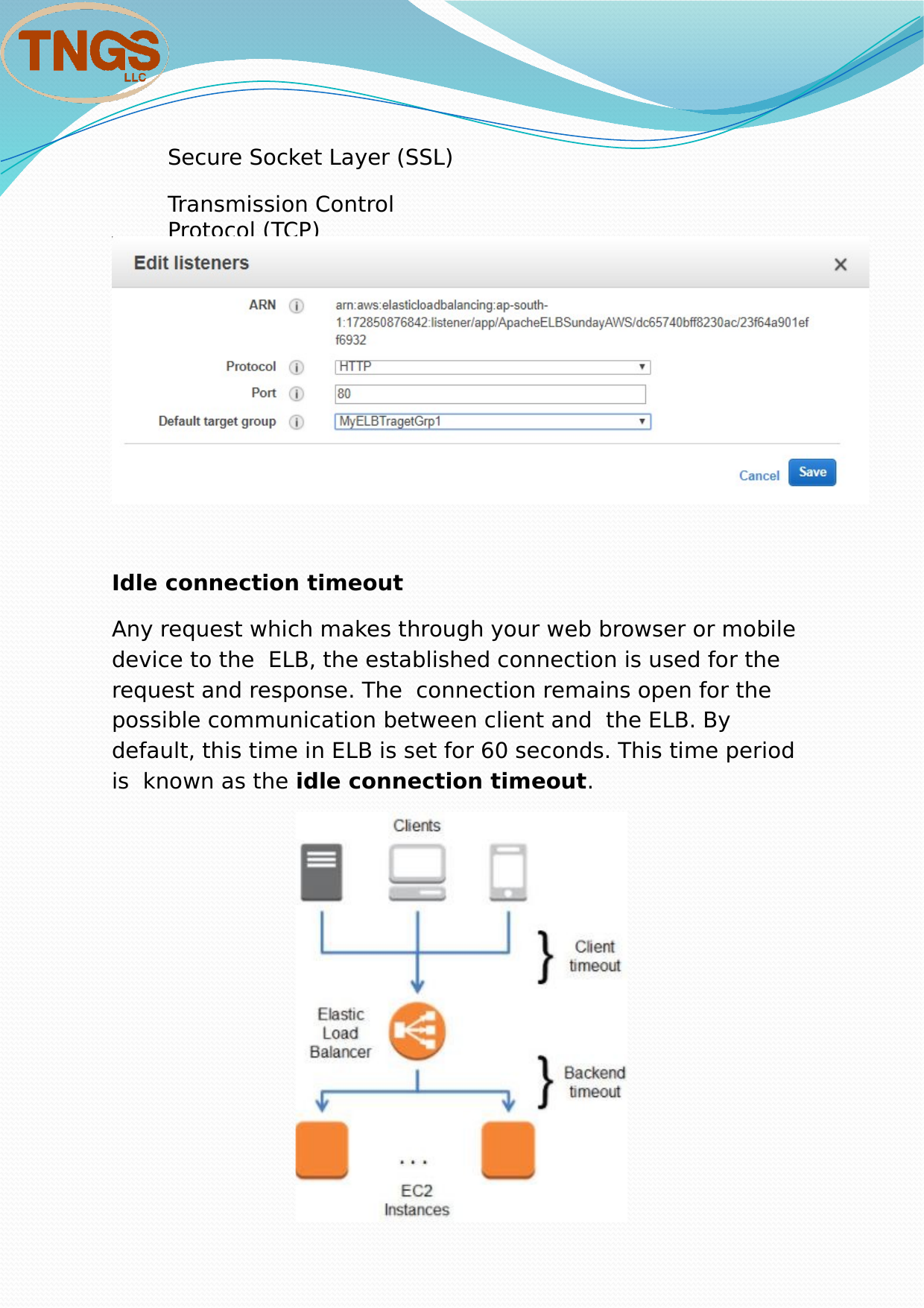

Secure Socket Layer (SSL)

Transmission Control Protocol (TCP)

Idle connection timeout
Any request which makes through your web browser or mobile device to the  ELB, the established connection is used for the request and response. The  connection remains open for the possible communication between client and  the ELB. By default, this time in ELB is set for 60 seconds. This time period is  known as the idle connection timeout.